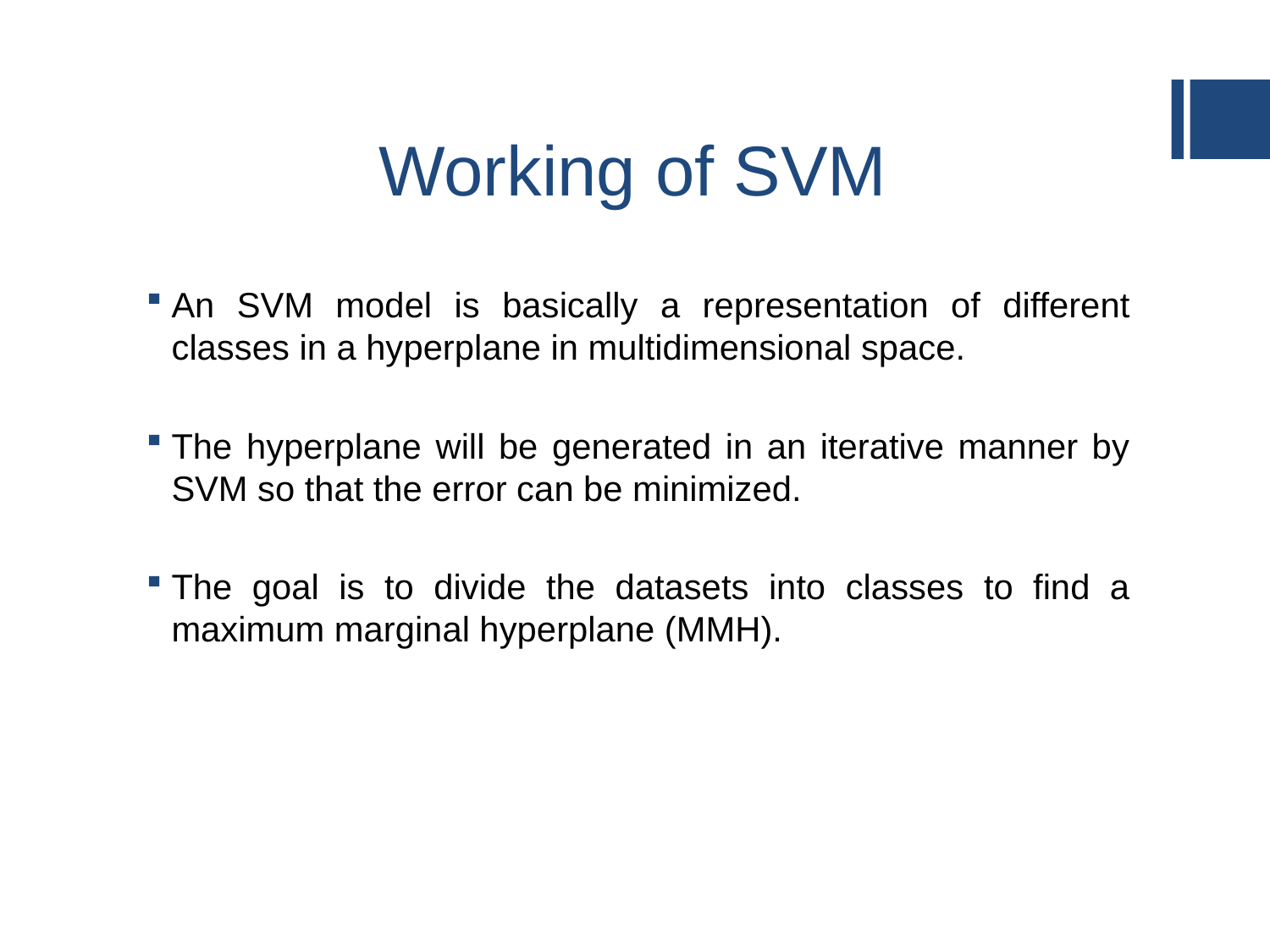

# Working of SVM
An SVM model is basically a representation of different classes in a hyperplane in multidimensional space.

The hyperplane will be generated in an iterative manner by SVM so that the error can be minimized.

The goal is to divide the datasets into classes to find a maximum marginal hyperplane (MMH).